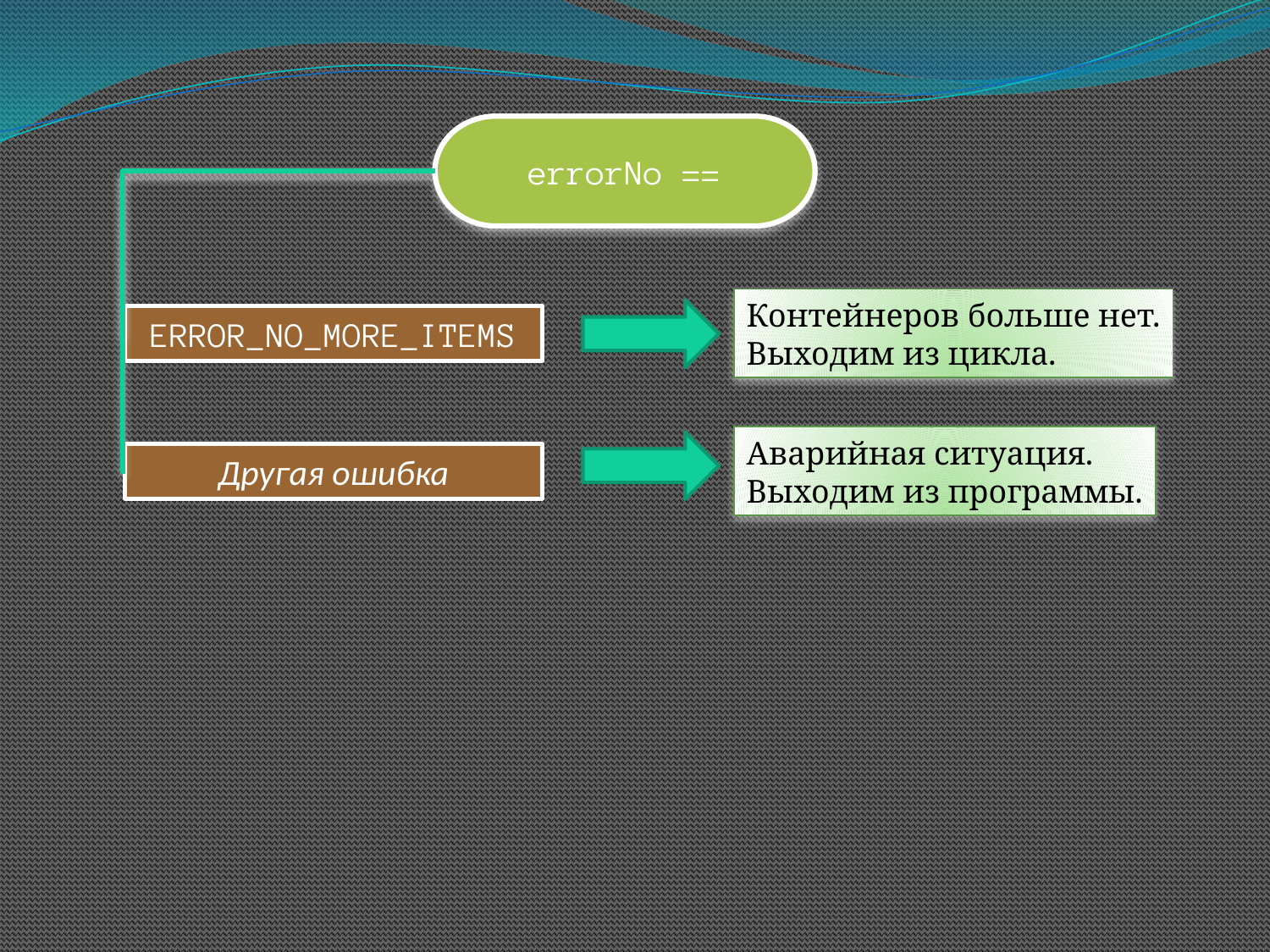

errorNo ==
Контейнеров больше нет.
Выходим из цикла.

ERROR_NO_MORE_ITEMS
Аварийная ситуация.
Выходим из программы.

Другая ошибка